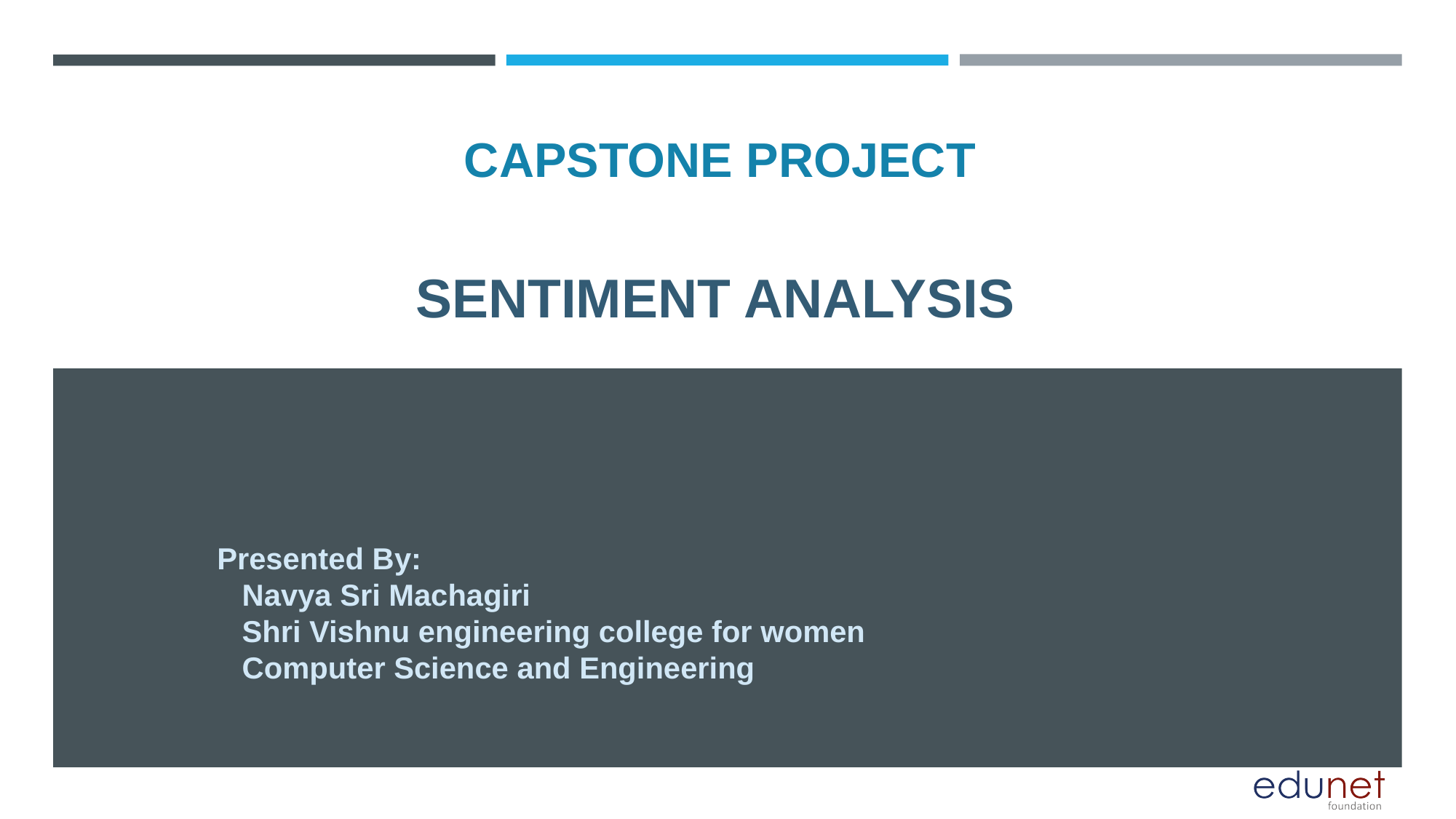

CAPSTONE PROJECT
# SENTIMENT ANALYSIS
Presented By:
   Navya Sri Machagiri
   Shri Vishnu engineering college for women
   Computer Science and Engineering